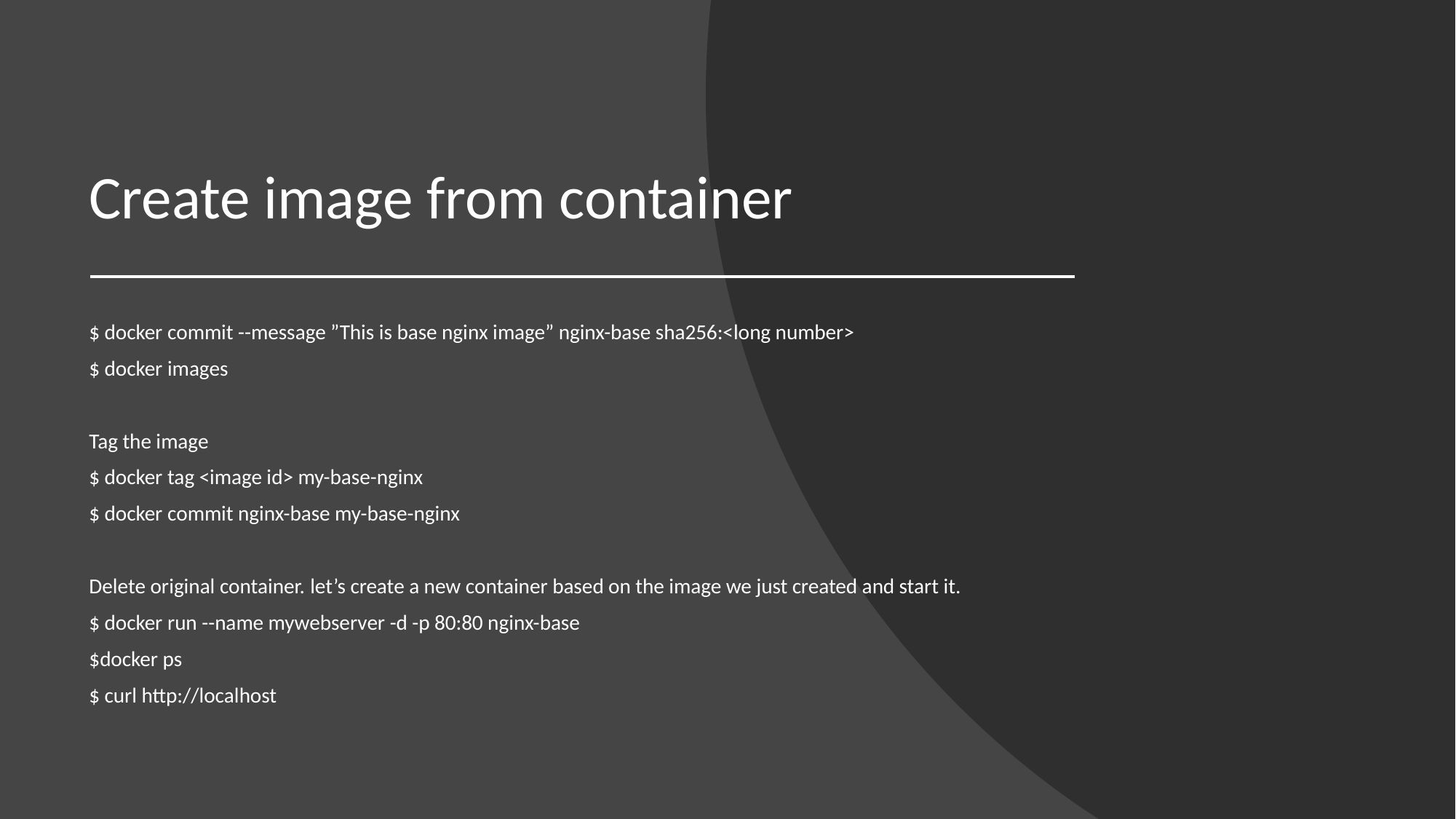

# Create image from container
$ docker commit --message ”This is base nginx image” nginx-base sha256:<long number>
$ docker images

Tag the image
$ docker tag <image id> my-base-nginx
$ docker commit nginx-base my-base-nginx

Delete original container. let’s create a new container based on the image we just created and start it.
$ docker run --name mywebserver -d -p 80:80 nginx-base
$docker ps
$ curl http://localhost